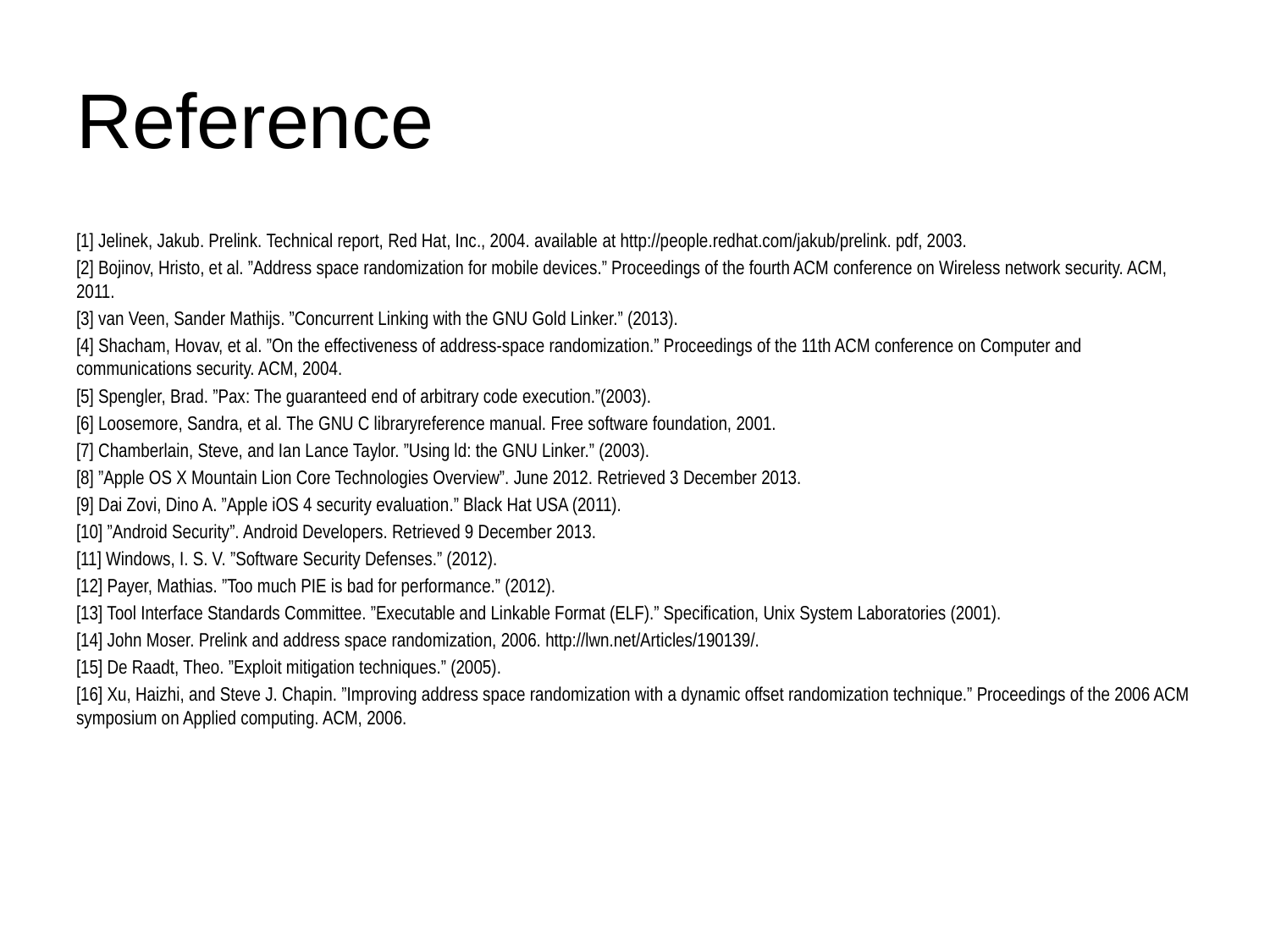

# Reference
[1] Jelinek, Jakub. Prelink. Technical report, Red Hat, Inc., 2004. available at http://people.redhat.com/jakub/prelink. pdf, 2003.
[2] Bojinov, Hristo, et al. ”Address space randomization for mobile devices.” Proceedings of the fourth ACM conference on Wireless network security. ACM, 2011.
[3] van Veen, Sander Mathijs. ”Concurrent Linking with the GNU Gold Linker.” (2013).
[4] Shacham, Hovav, et al. ”On the effectiveness of address-space randomization.” Proceedings of the 11th ACM conference on Computer and communications security. ACM, 2004.
[5] Spengler, Brad. ”Pax: The guaranteed end of arbitrary code execution.”(2003).
[6] Loosemore, Sandra, et al. The GNU C libraryreference manual. Free software foundation, 2001.
[7] Chamberlain, Steve, and Ian Lance Taylor. ”Using ld: the GNU Linker.” (2003).
[8] ”Apple OS X Mountain Lion Core Technologies Overview”. June 2012. Retrieved 3 December 2013.
[9] Dai Zovi, Dino A. ”Apple iOS 4 security evaluation.” Black Hat USA (2011).
[10] ”Android Security”. Android Developers. Retrieved 9 December 2013.
[11] Windows, I. S. V. ”Software Security Defenses.” (2012).
[12] Payer, Mathias. ”Too much PIE is bad for performance.” (2012).
[13] Tool Interface Standards Committee. ”Executable and Linkable Format (ELF).” Specification, Unix System Laboratories (2001).
[14] John Moser. Prelink and address space randomization, 2006. http://lwn.net/Articles/190139/.
[15] De Raadt, Theo. ”Exploit mitigation techniques.” (2005).
[16] Xu, Haizhi, and Steve J. Chapin. ”Improving address space randomization with a dynamic offset randomization technique.” Proceedings of the 2006 ACM symposium on Applied computing. ACM, 2006.
13